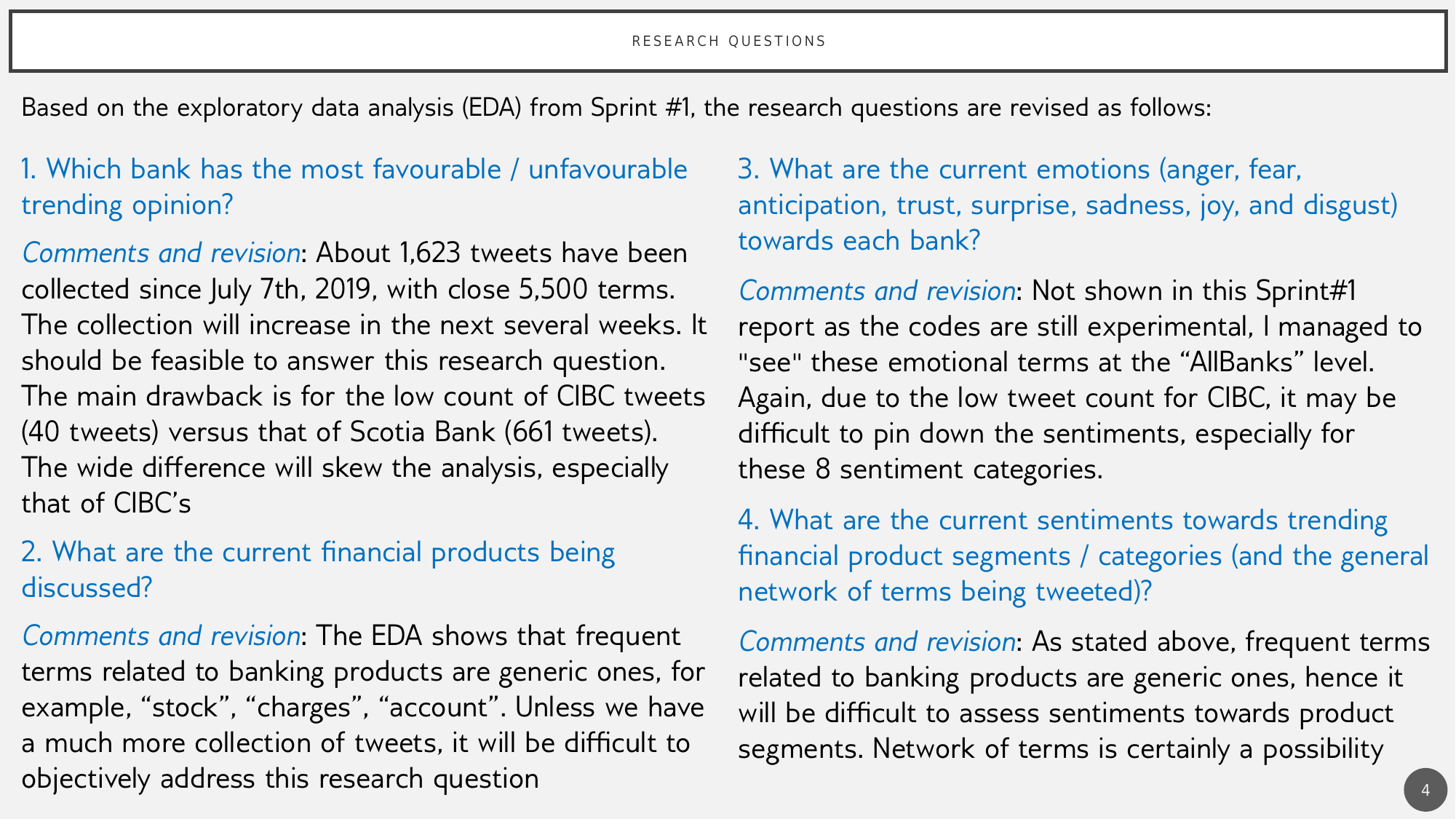

# Research questions
Based on the exploratory data analysis (EDA) from Sprint #1, the research questions are revised as follows:
1. Which bank has the most favourable / unfavourable trending opinion?
Comments and revision: About 1,623 tweets have been collected since July 7th, 2019, with close 5,500 terms. The collection will increase in the next several weeks. It should be feasible to answer this research question. The main drawback is for the low count of CIBC tweets (40 tweets) versus that of Scotia Bank (661 tweets).  The wide difference will skew the analysis, especially that of CIBC’s
2. What are the current financial products being discussed?
Comments and revision: The EDA shows that frequent terms related to banking products are generic ones, for example, “stock”, “charges”, “account”. Unless we have a much more collection of tweets, it will be difficult to objectively address this research question
3. What are the current emotions (anger, fear, anticipation, trust, surprise, sadness, joy, and disgust) towards each bank?
Comments and revision: Not shown in this Sprint#1 report as the codes are still experimental, I managed to "see" these emotional terms at the “AllBanks” level.  Again, due to the low tweet count for CIBC, it may be difficult to pin down the sentiments, especially for these 8 sentiment categories.
4. What are the current sentiments towards trending financial product segments / categories (and the general network of terms being tweeted)?
Comments and revision: As stated above, frequent terms related to banking products are generic ones, hence it will be difficult to assess sentiments towards product segments. Network of terms is certainly a possibility
4